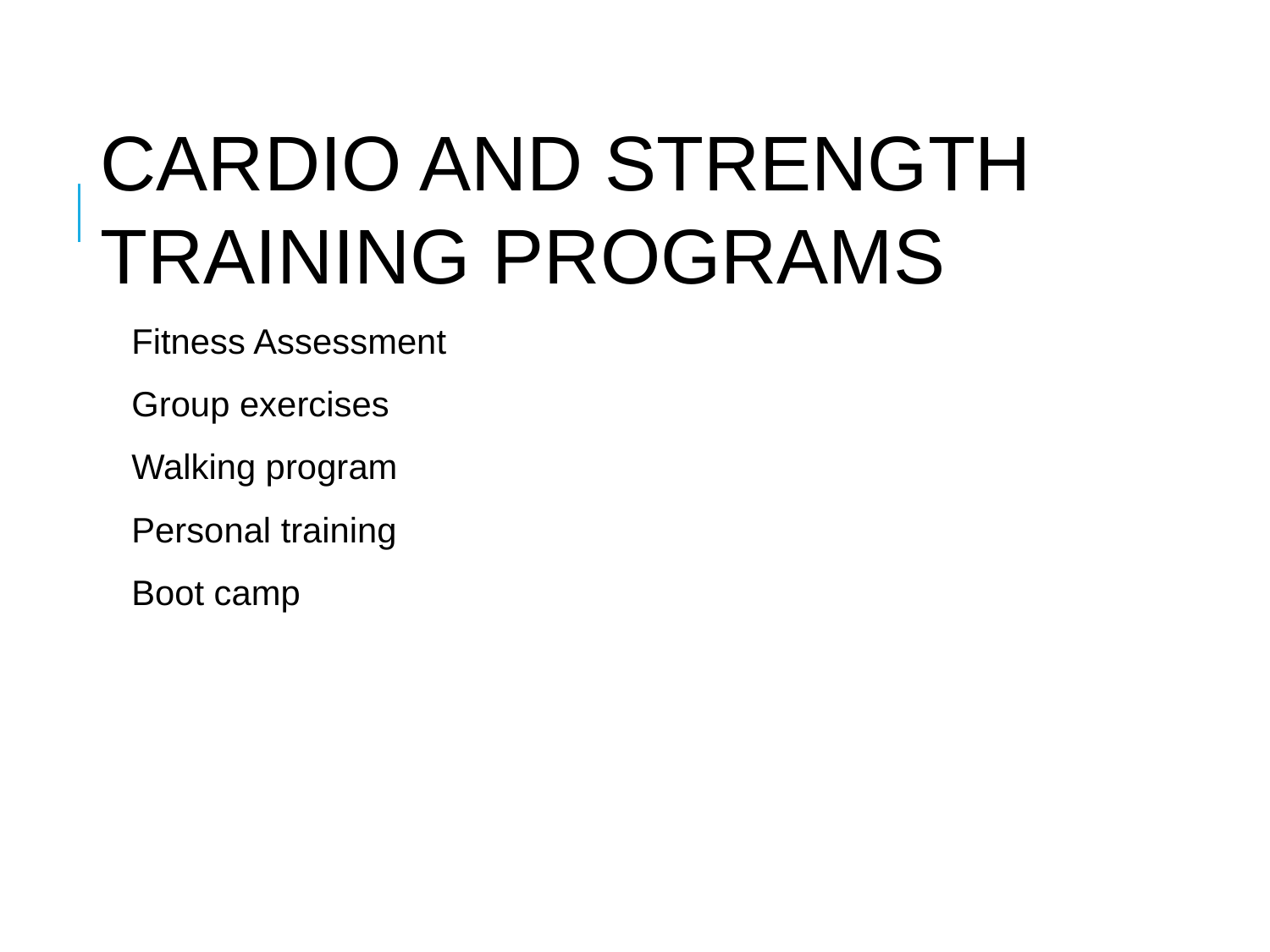

# CARDIO AND STRENGTH TRAINING PROGRAMS
Fitness Assessment
Group exercises
Walking program
Personal training
Boot camp